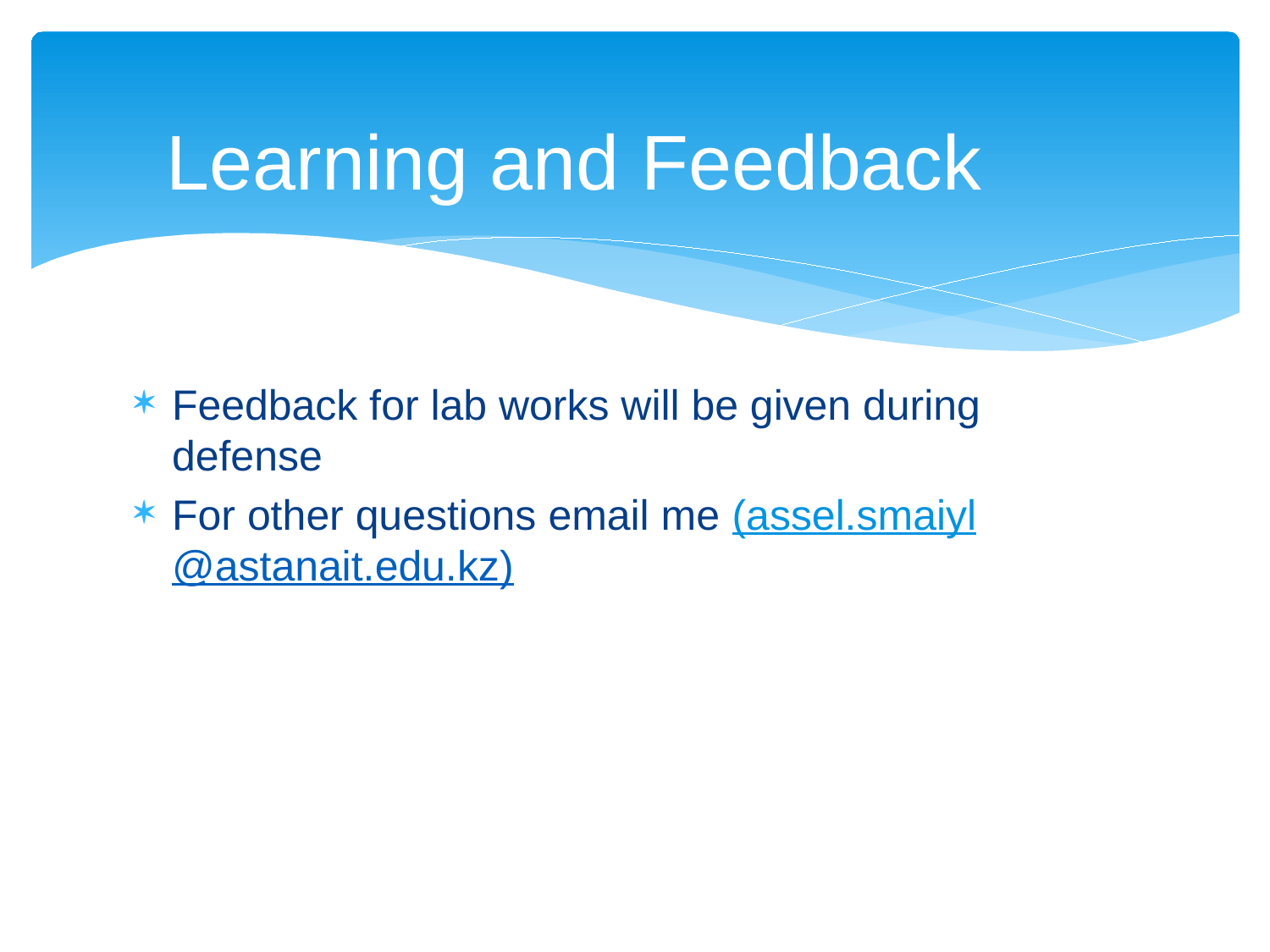

# Learning and Feedback
Feedback for lab works will be given during defense
For other questions email me (assel.smaiyl@astanait.edu.kz)